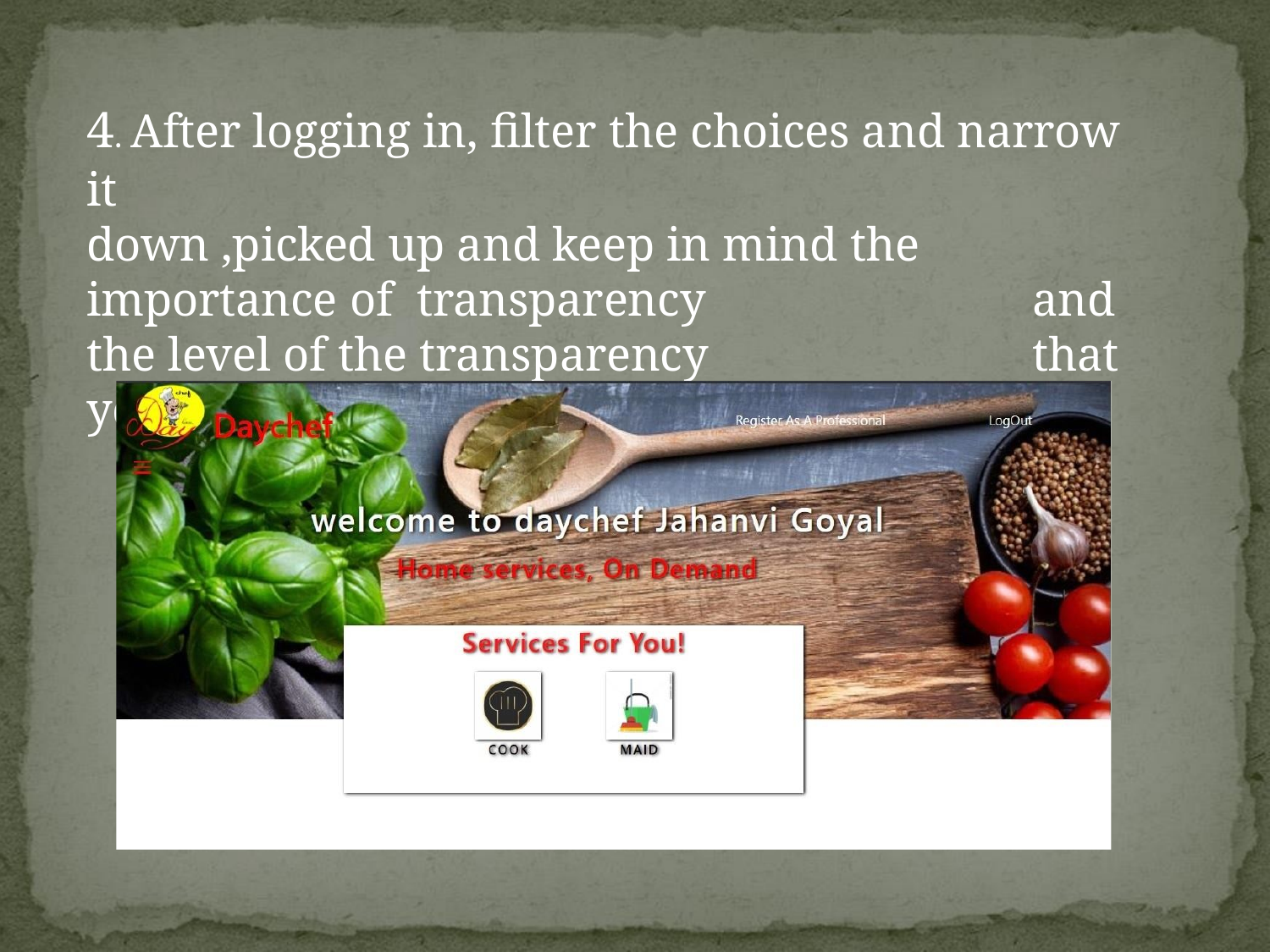

# 4. After logging in, filter the choices and narrow it
down ,picked up and keep in mind the importance of  transparency	and the level of the transparency	that  you are looking for .